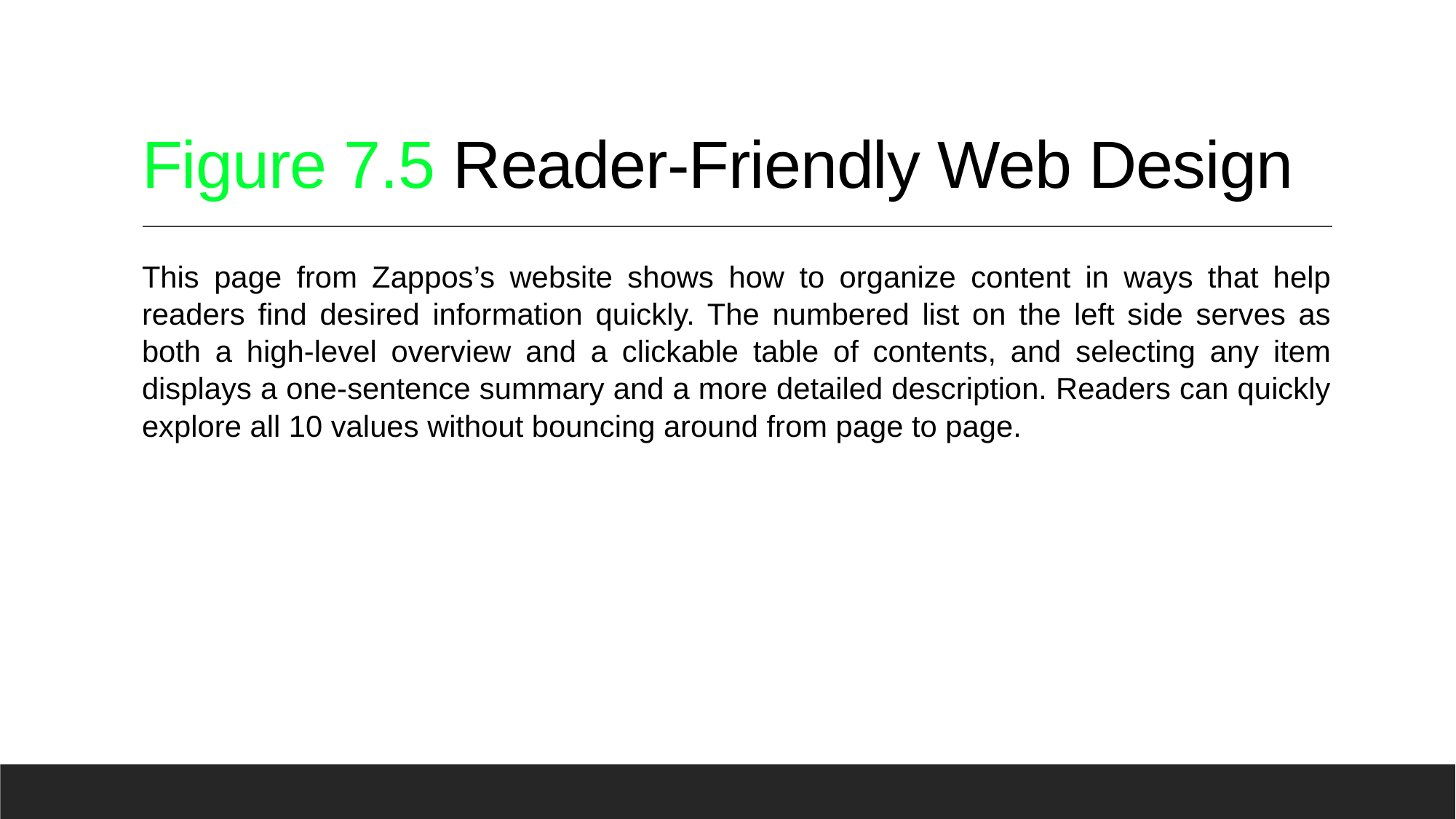

# Figure 7.5 Reader-Friendly Web Design
This page from Zappos’s website shows how to organize content in ways that help readers find desired information quickly. The numbered list on the left side serves as both a high-level overview and a clickable table of contents, and selecting any item displays a one-sentence summary and a more detailed description. Readers can quickly explore all 10 values without bouncing around from page to page.